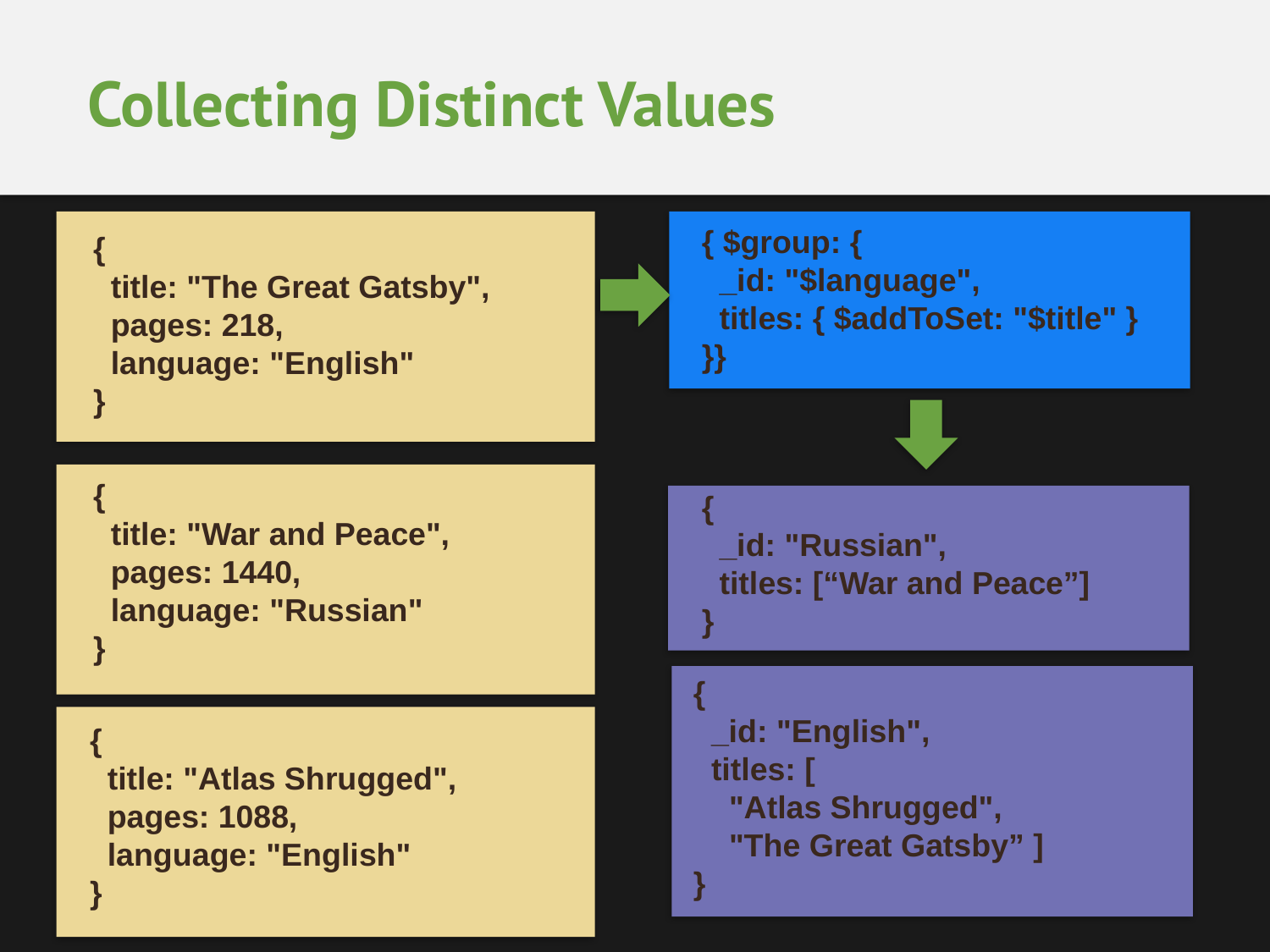

# Collecting Distinct Values

{ $group: {
  _id: "$language",
  titles: { $addToSet: "$title" }
}}
{
  title: "The Great Gatsby",
  pages: 218,
  language: "English"
}

{
  _id: "Russian",
  titles: [“War and Peace”]
}

{
  title: "War and Peace",
  pages: 1440,
  language: "Russian"
}

{
  _id: "English",
  titles: [
    "Atlas Shrugged",
    "The Great Gatsby” ]
}

{
  title: "Atlas Shrugged",
  pages: 1088,
  language: "English"
}